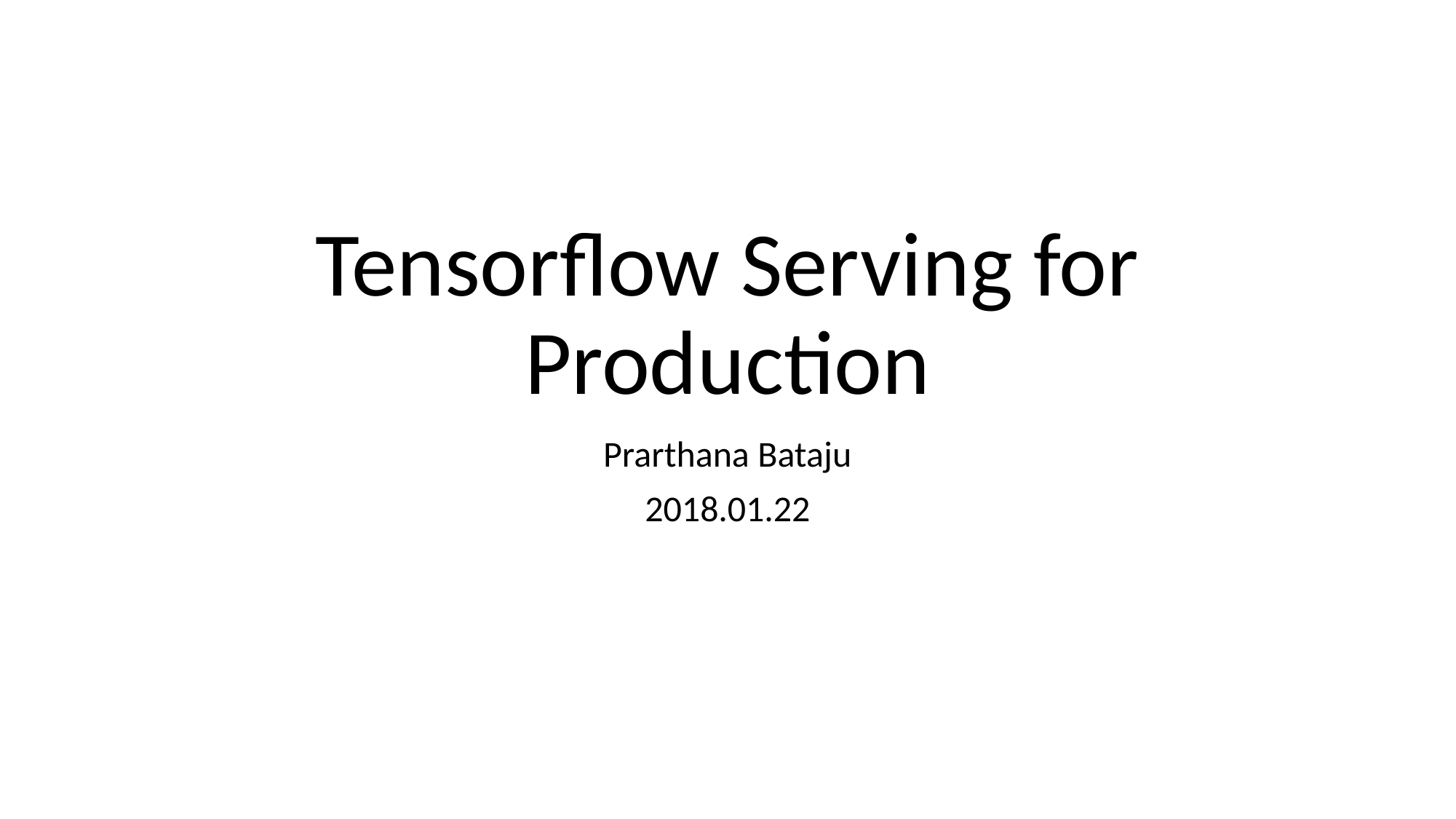

# Tensorflow Serving for Production
Prarthana Bataju
2018.01.22